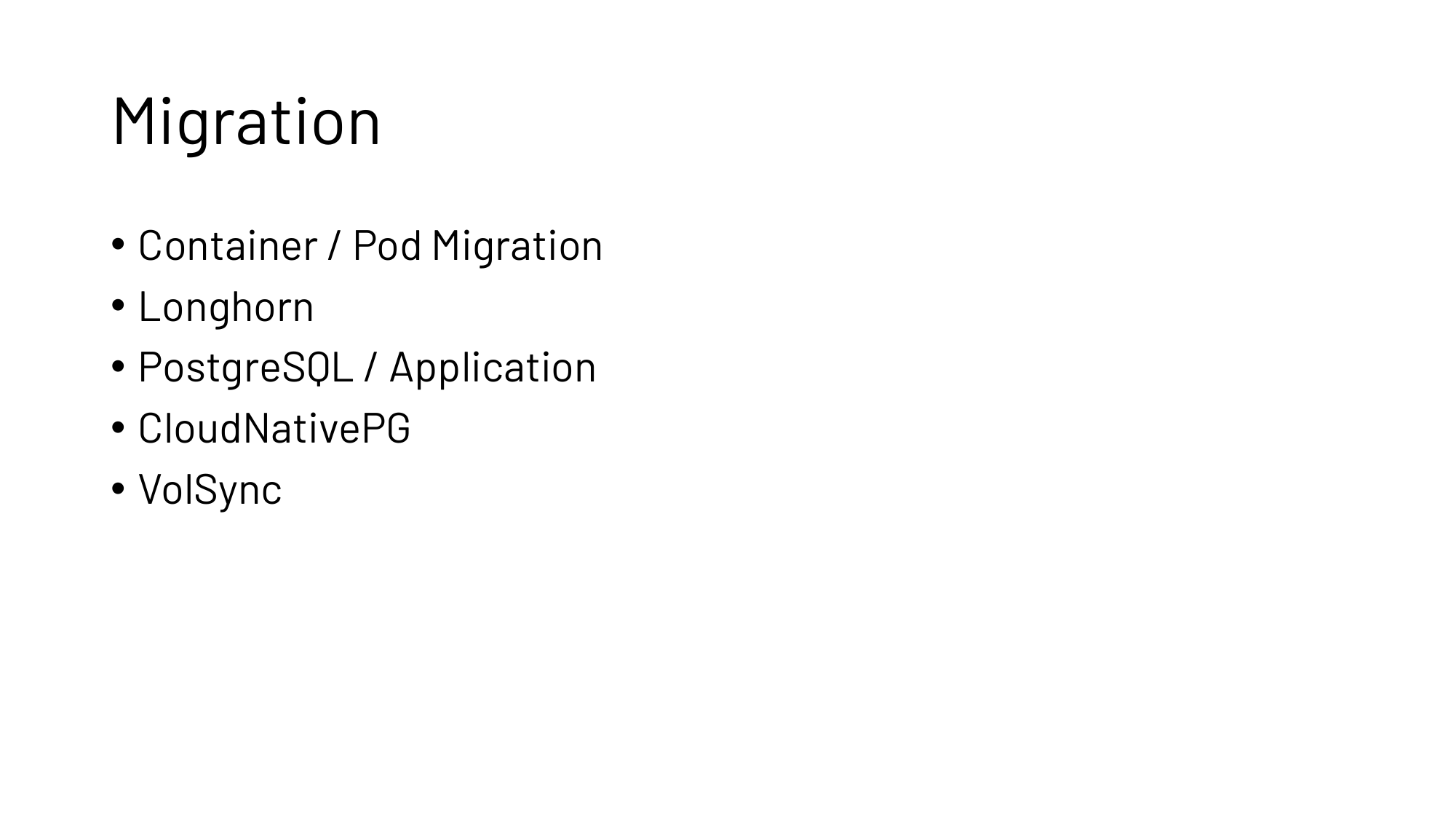

# Migration
Container / Pod Migration
Longhorn
PostgreSQL / Application
CloudNativePG
VolSync